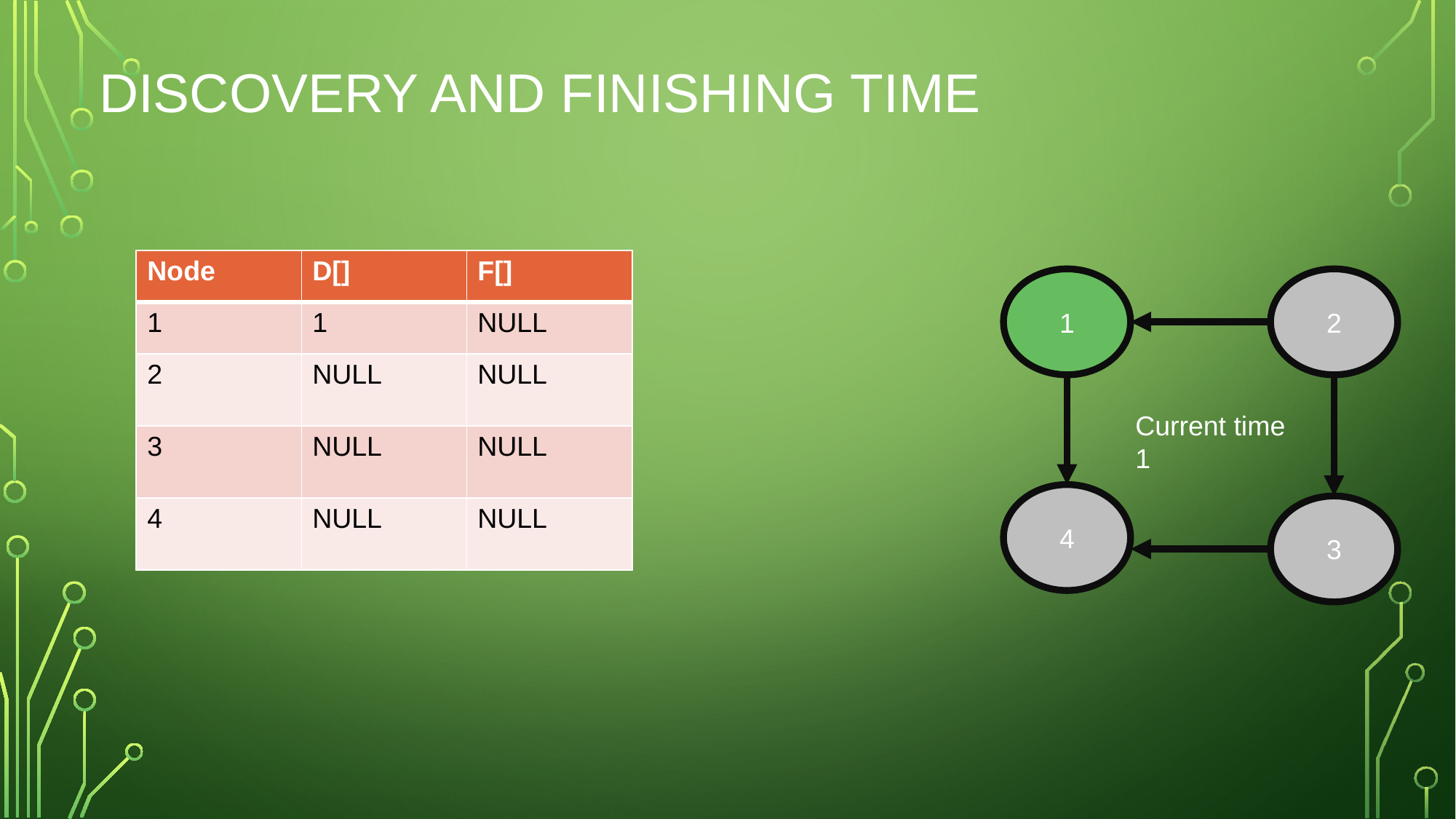

# Discovery And finishing time
| Node | D[] | F[] |
| --- | --- | --- |
| 1 | 1 | NULL |
| 2 | NULL | NULL |
| 3 | NULL | NULL |
| 4 | NULL | NULL |
2
1
Current time 1
4
3